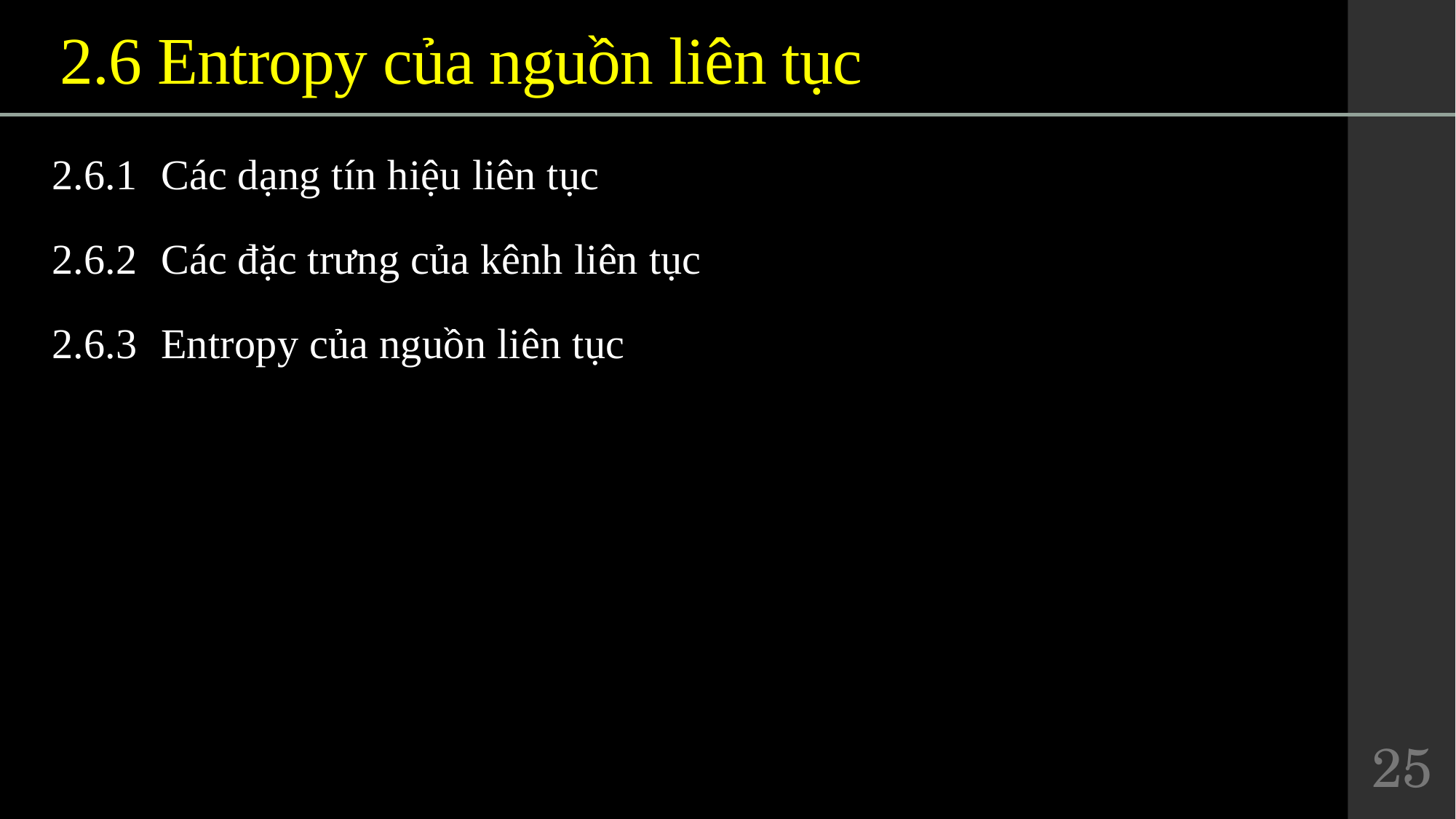

# 2.6 Entropy của nguồn liên tục
2.6.1 	Các dạng tín hiệu liên tục
2.6.2	Các đặc trưng của kênh liên tục
2.6.3	Entropy của nguồn liên tục
25